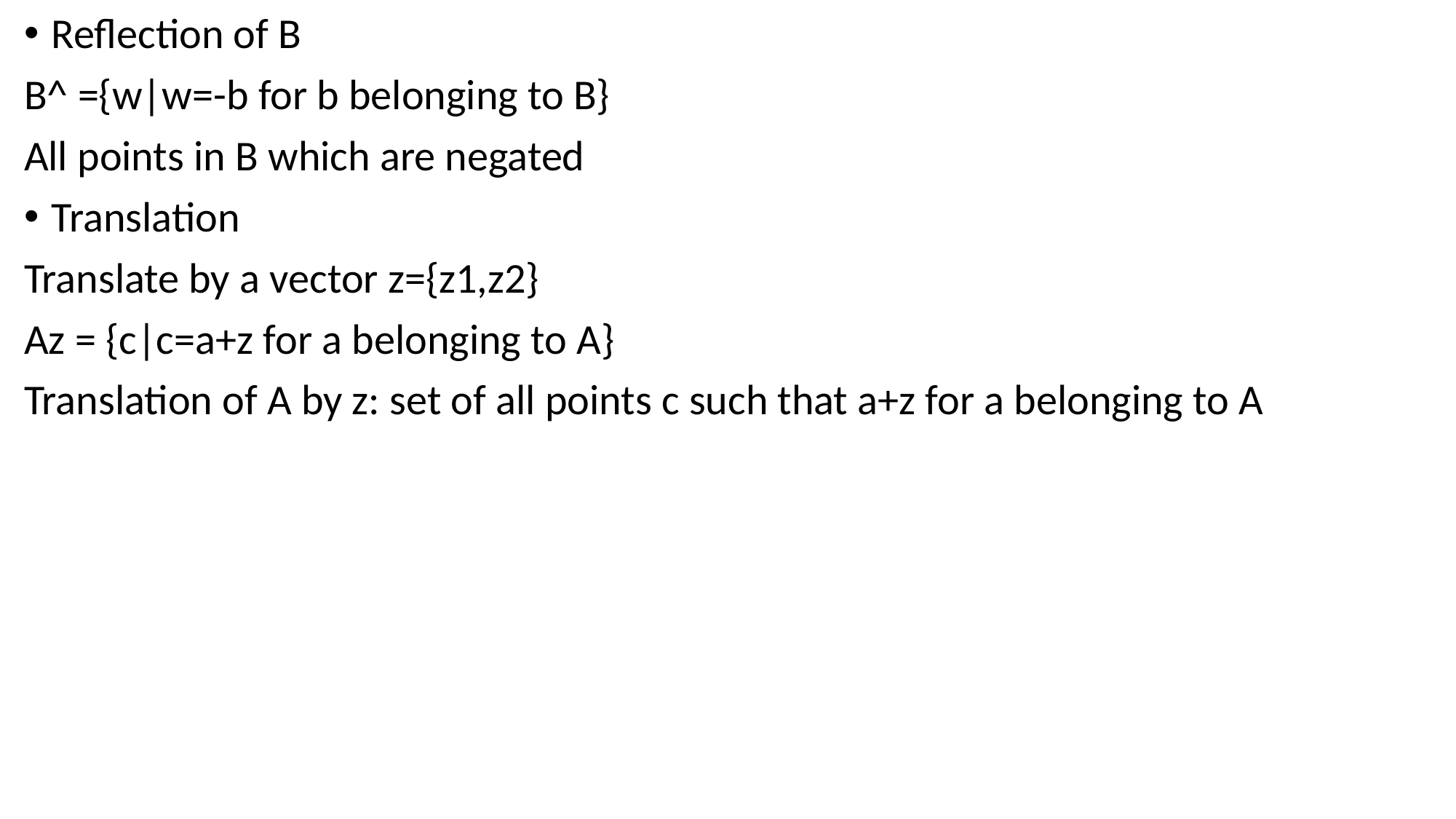

Reflection of B
B^ ={w|w=-b for b belonging to B}
All points in B which are negated
Translation
Translate by a vector z={z1,z2}
Az = {c|c=a+z for a belonging to A}
Translation of A by z: set of all points c such that a+z for a belonging to A